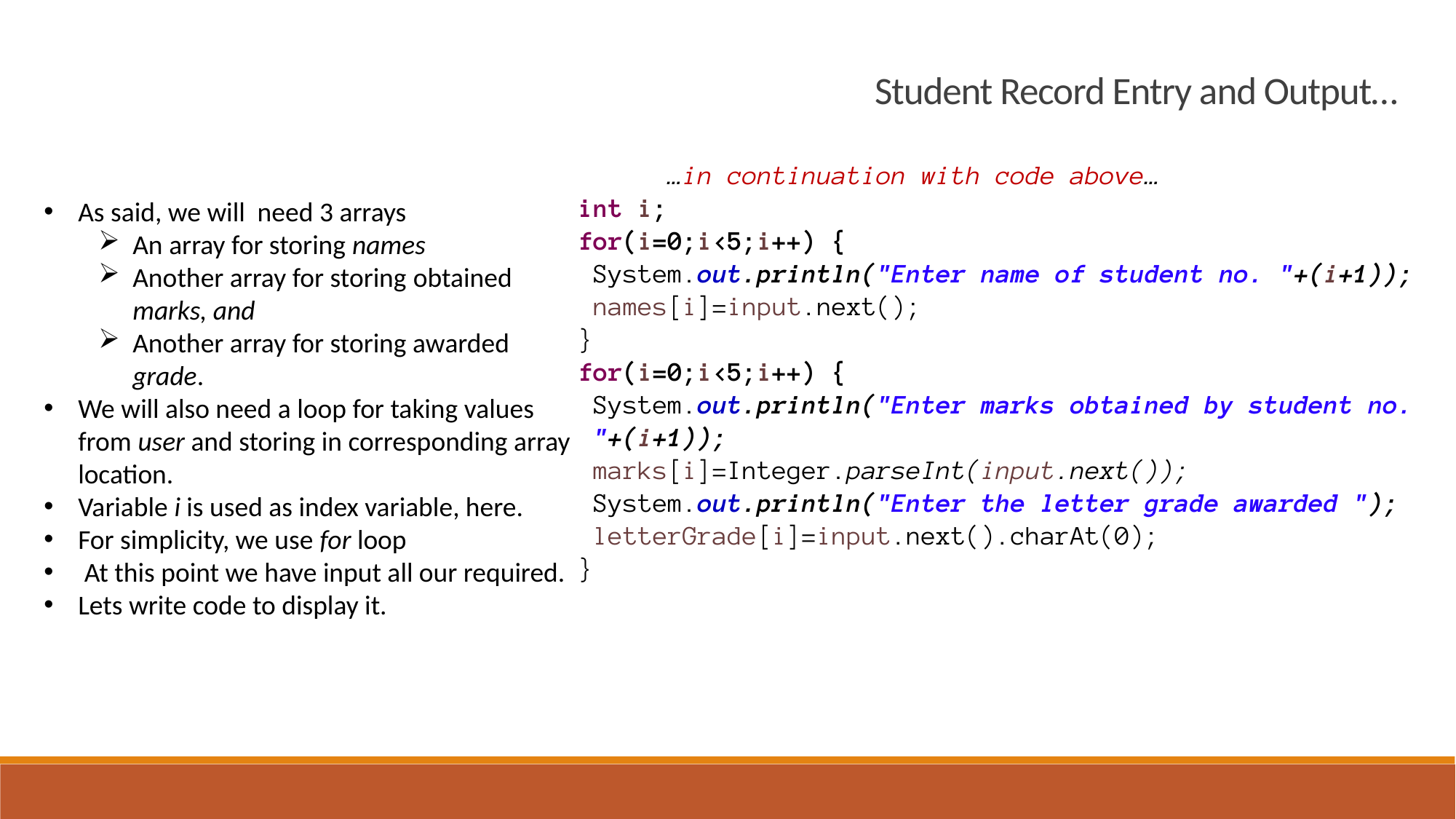

Student Record Entry and Output…
      …in continuation with code above…
int i;
for(i=0;i<5;i++) {
 System.out.println("Enter name of student no. "+(i+1));
 names[i]=input.next();
}
for(i=0;i<5;i++) {
 System.out.println("Enter marks obtained by student no.  "+(i+1));
 marks[i]=Integer.parseInt(input.next());
 System.out.println("Enter the letter grade awarded ");
 letterGrade[i]=input.next().charAt(0);
}
As said, we will  need 3 arrays
An array for storing names
Another array for storing obtained marks, and
Another array for storing awarded grade.
We will also need a loop for taking values from user and storing in corresponding array location.
Variable i is used as index variable, here.
For simplicity, we use for loop
 At this point we have input all our required.
Lets write code to display it.